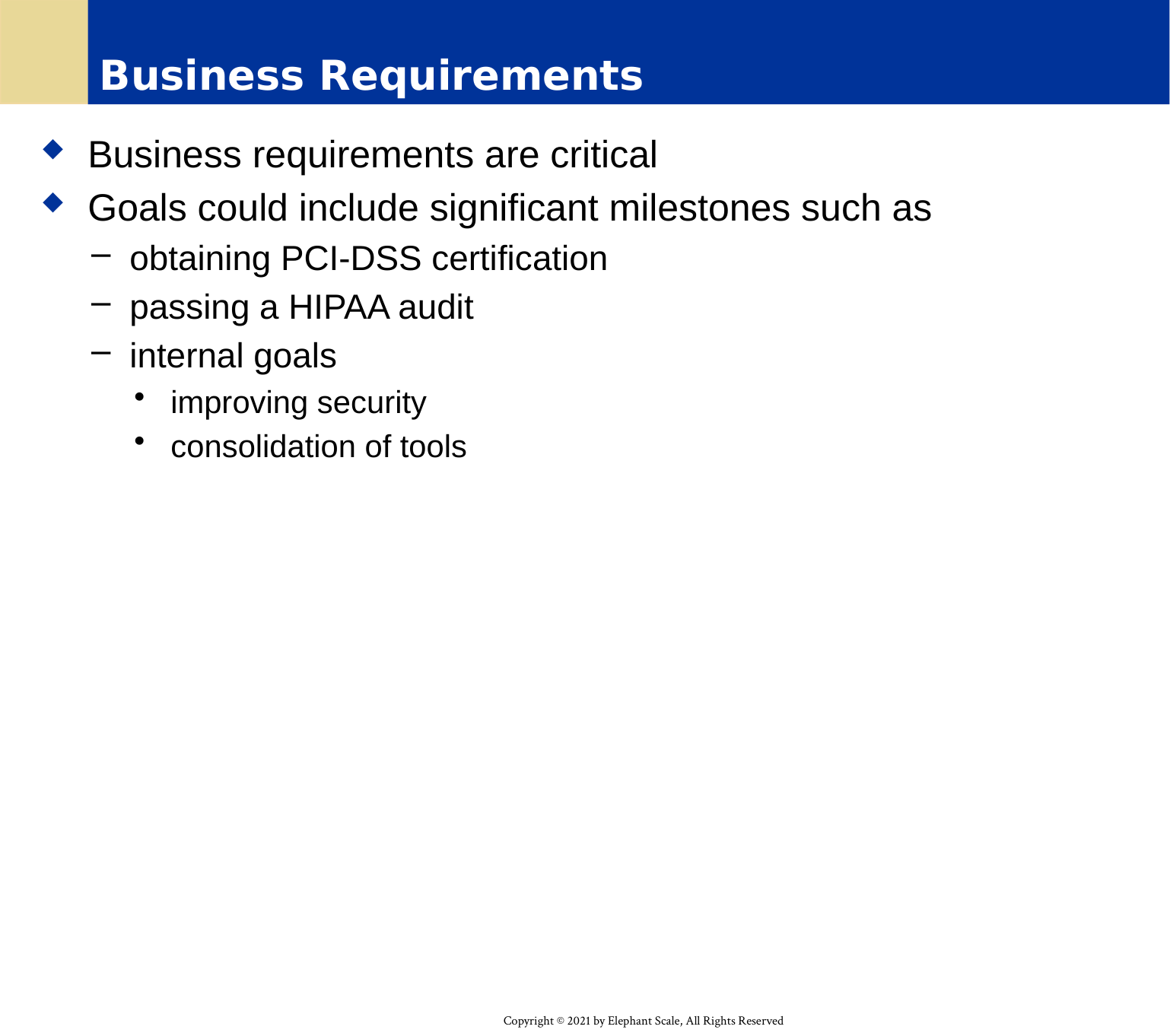

# Business Requirements
 Business requirements are critical
 Goals could include significant milestones such as
 obtaining PCI-DSS certification
 passing a HIPAA audit
 internal goals
 improving security
 consolidation of tools
Copyright © 2021 by Elephant Scale, All Rights Reserved